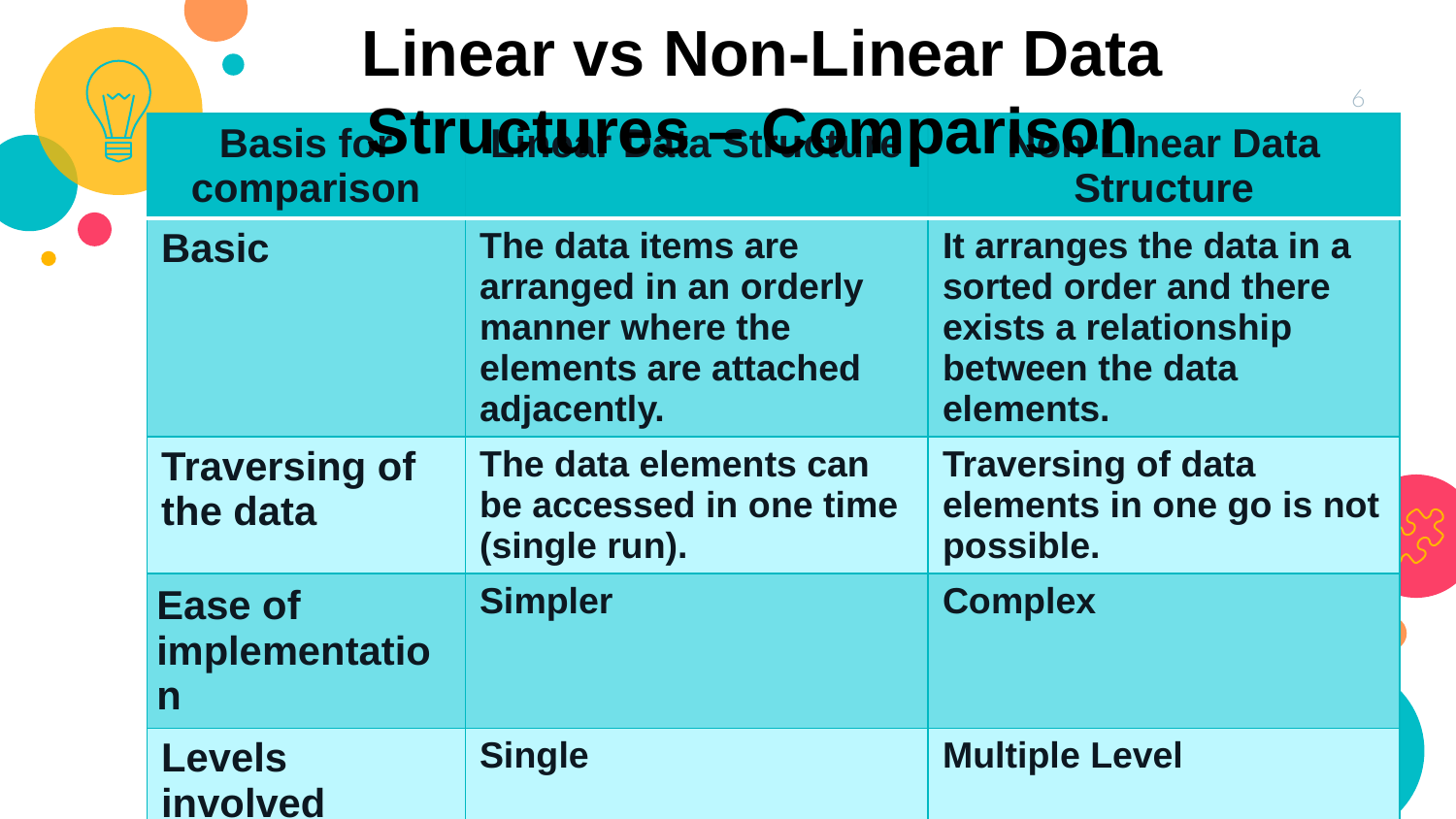

Linear vs Non-Linear Data Structures – Comparison
6
| Basis for comparison | Linear Data Structure | Non-Linear Data Structure |
| --- | --- | --- |
| Basic | The data items are arranged in an orderly manner where the elements are attached adjacently. | It arranges the data in a sorted order and there exists a relationship between the data elements. |
| Traversing of the data | The data elements can be accessed in one time (single run). | Traversing of data elements in one go is not possible. |
| Ease of implementation | Simpler | Complex |
| Levels involved | Single | Multiple Level |
| Memory utilization | Effective | Ineffective |
| Examples | Array, queue, stack, linked list, etc. | Trees and Graph |